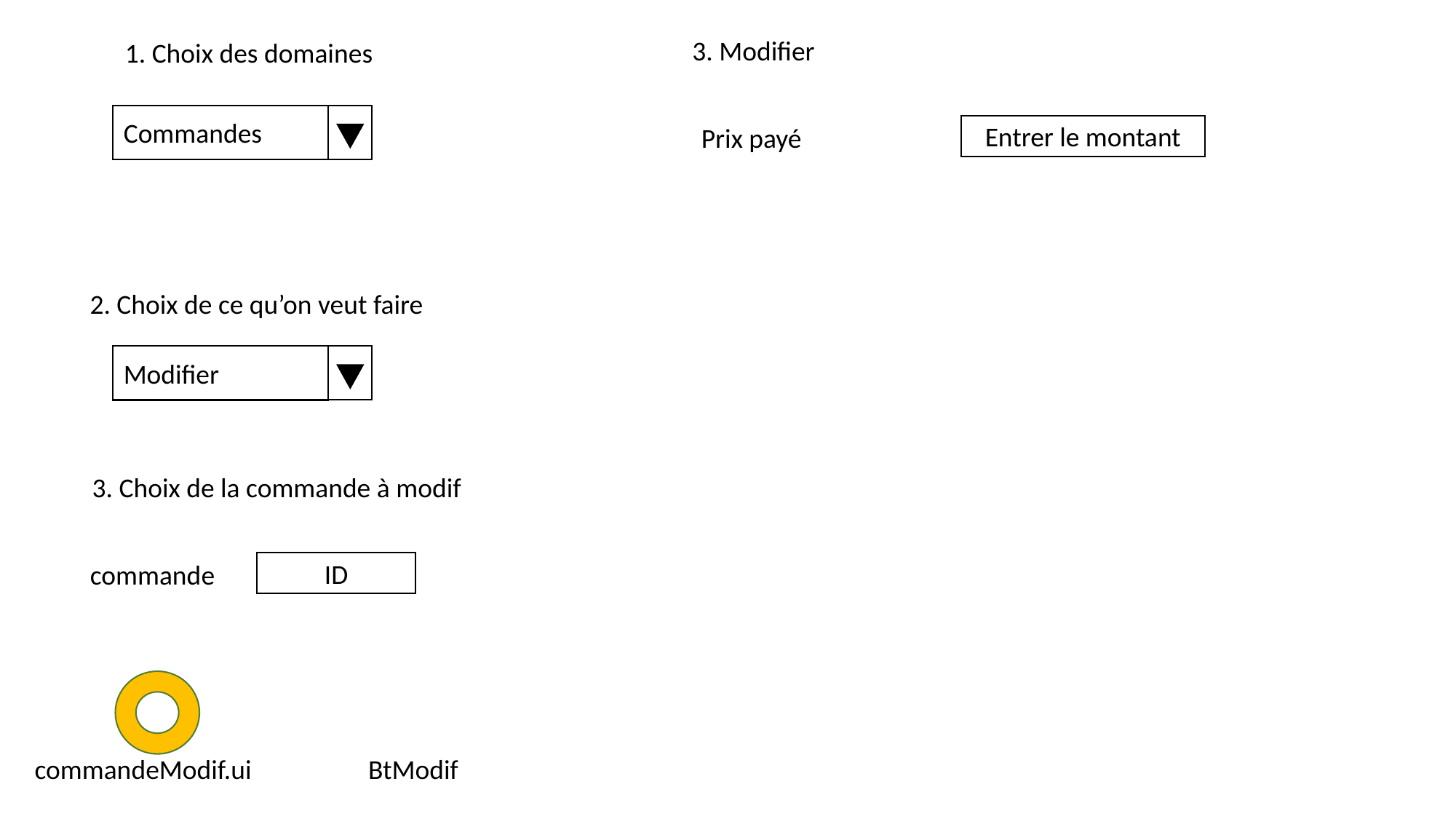

3. Modifier

1. Choix des domaines
Commandes

Prix payé
Entrer le montant

2. Choix de ce qu’on veut faire
Modifier

3. Choix de la commande à modif
ID
commande

commandeModif.ui 	 BtModif